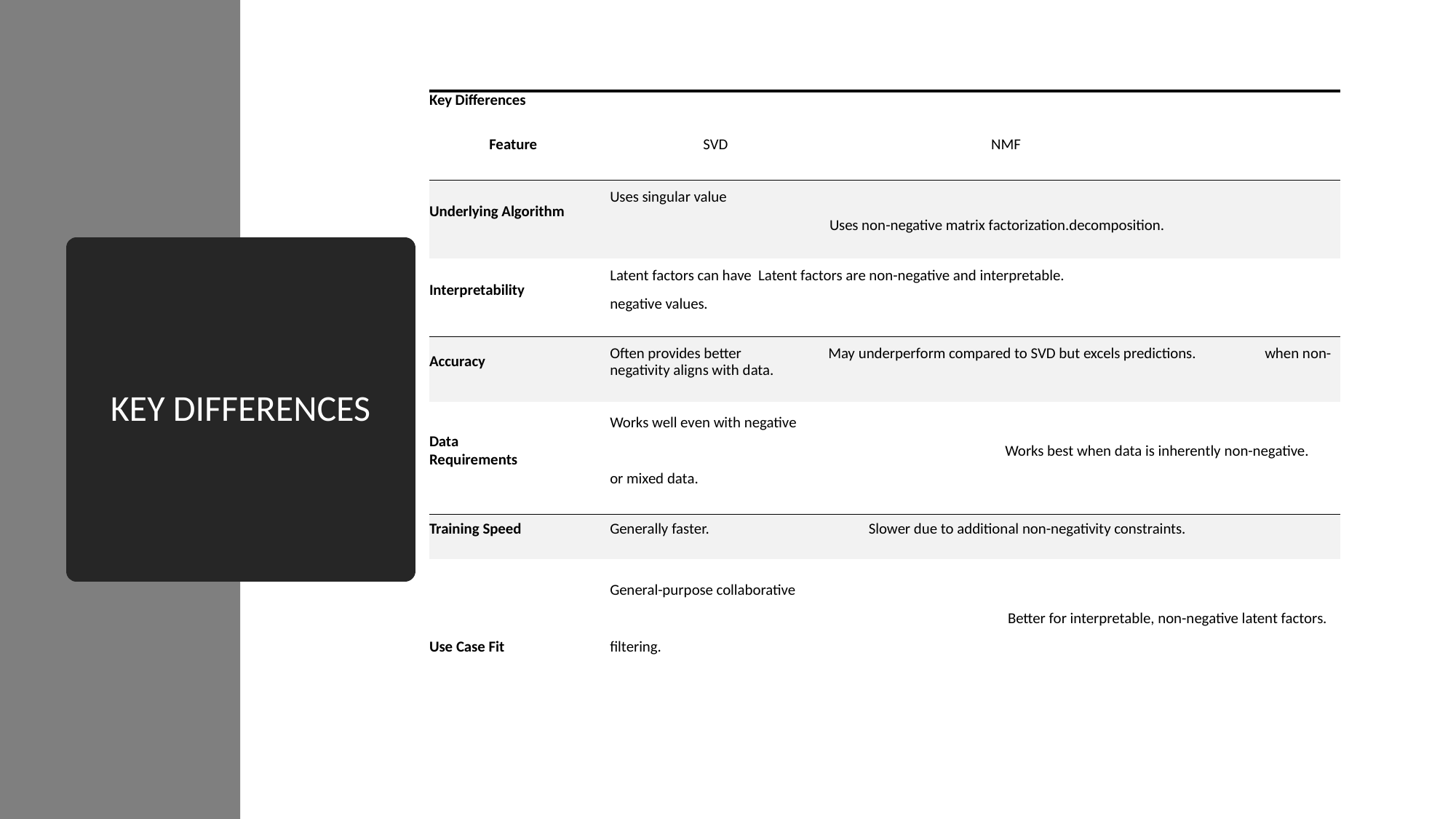

| Key Differences |  |
| --- | --- |
| Feature | SVD NMF |
| Underlying Algorithm | Uses singular value Uses non-negative matrix factorization.decomposition. |
| Interpretability | Latent factors can have Latent factors are non-negative and interpretable. negative values. |
| Accuracy | Often provides better May underperform compared to SVD but excels predictions. when non-negativity aligns with data. |
| Data Requirements | Works well even with negative Works best when data is inherently non-negative. or mixed data. |
| Training Speed | Generally faster. Slower due to additional non-negativity constraints. |
| Use Case Fit | General-purpose collaborative Better for interpretable, non-negative latent factors. filtering. |
# KEY DIFFERENCES